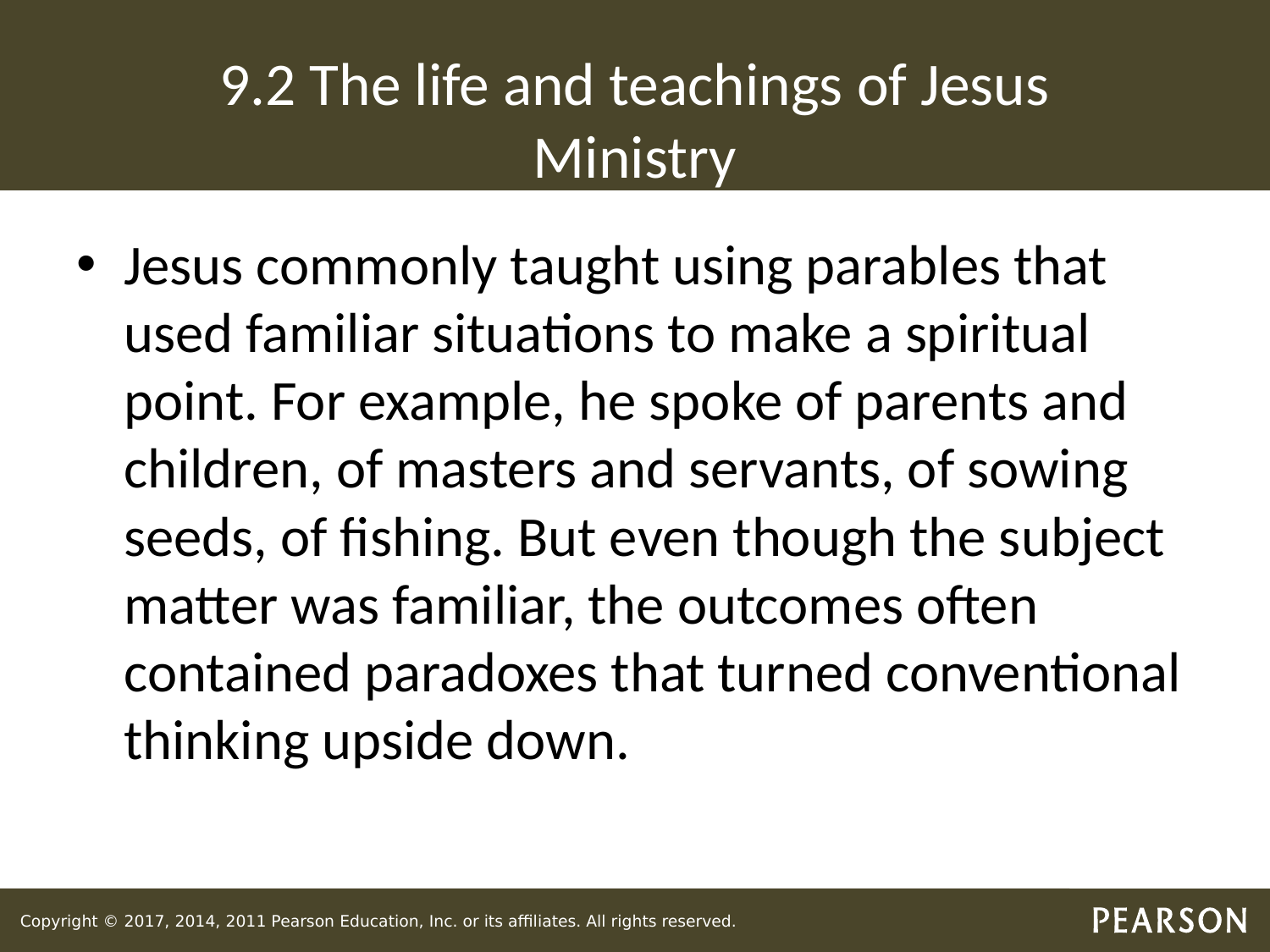

# 9.2 The life and teachings of Jesus Ministry
Jesus commonly taught using parables that used familiar situations to make a spiritual point. For example, he spoke of parents and children, of masters and servants, of sowing seeds, of fishing. But even though the subject matter was familiar, the outcomes often contained paradoxes that turned conventional thinking upside down.